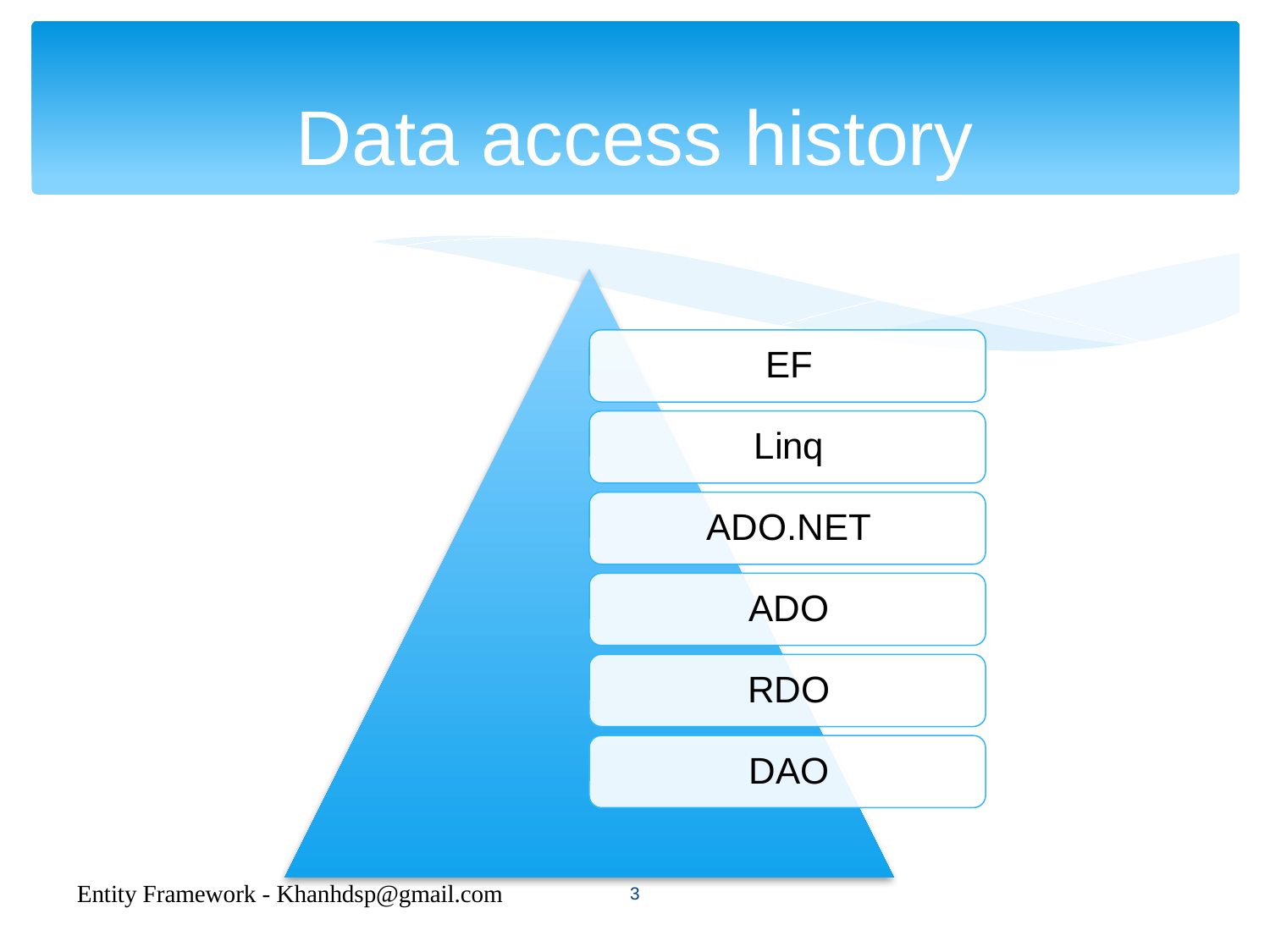

# Data access history
EF
Linq
ADO.NET
ADO
RDO
DAO
3
Entity Framework - Khanhdsp@gmail.com